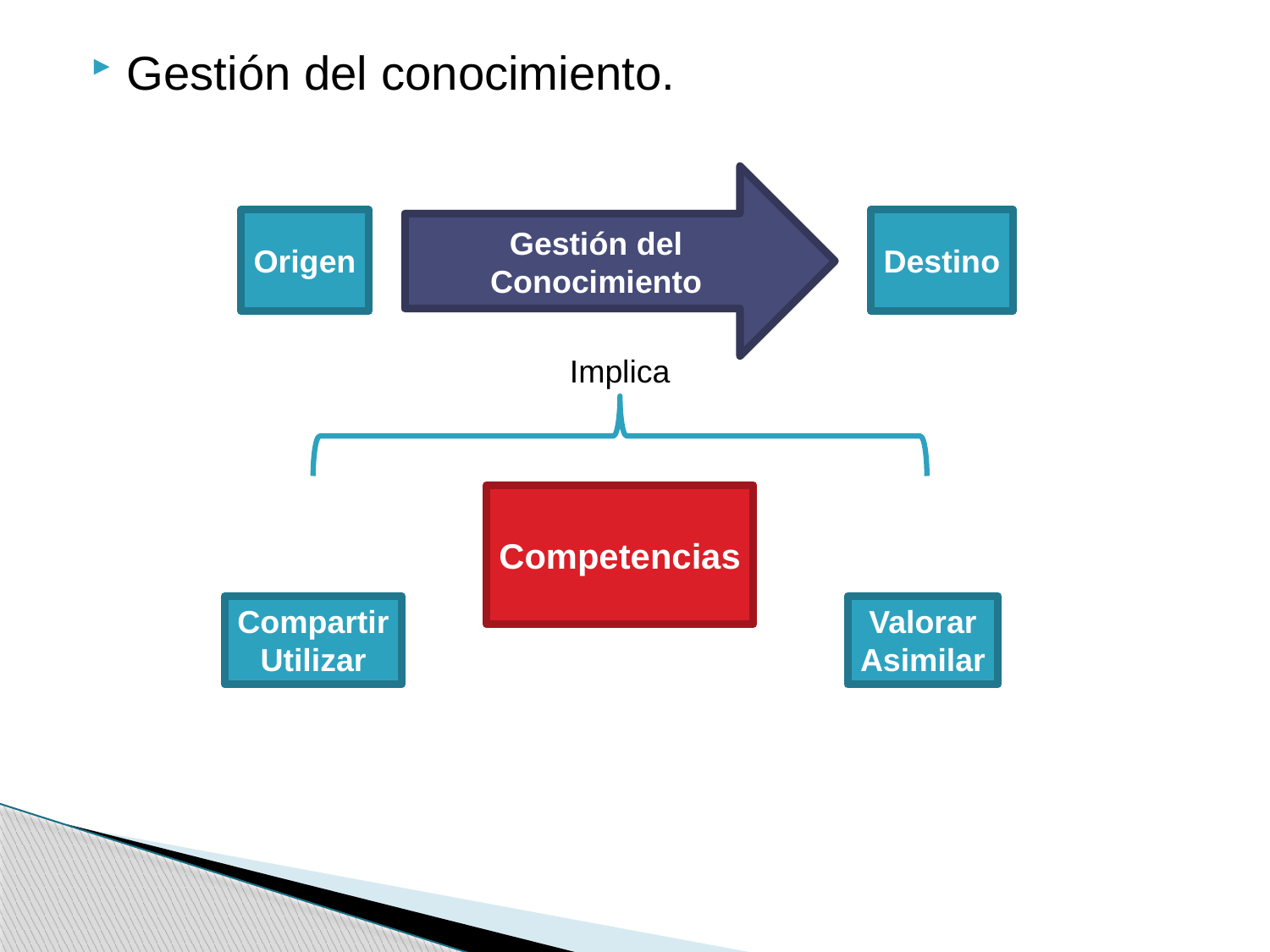

Gestión del conocimiento.

Gestión del Conocimiento

Origen

Destino

Implica

Competencias

Compartir
Utilizar
Valorar
Asimilar